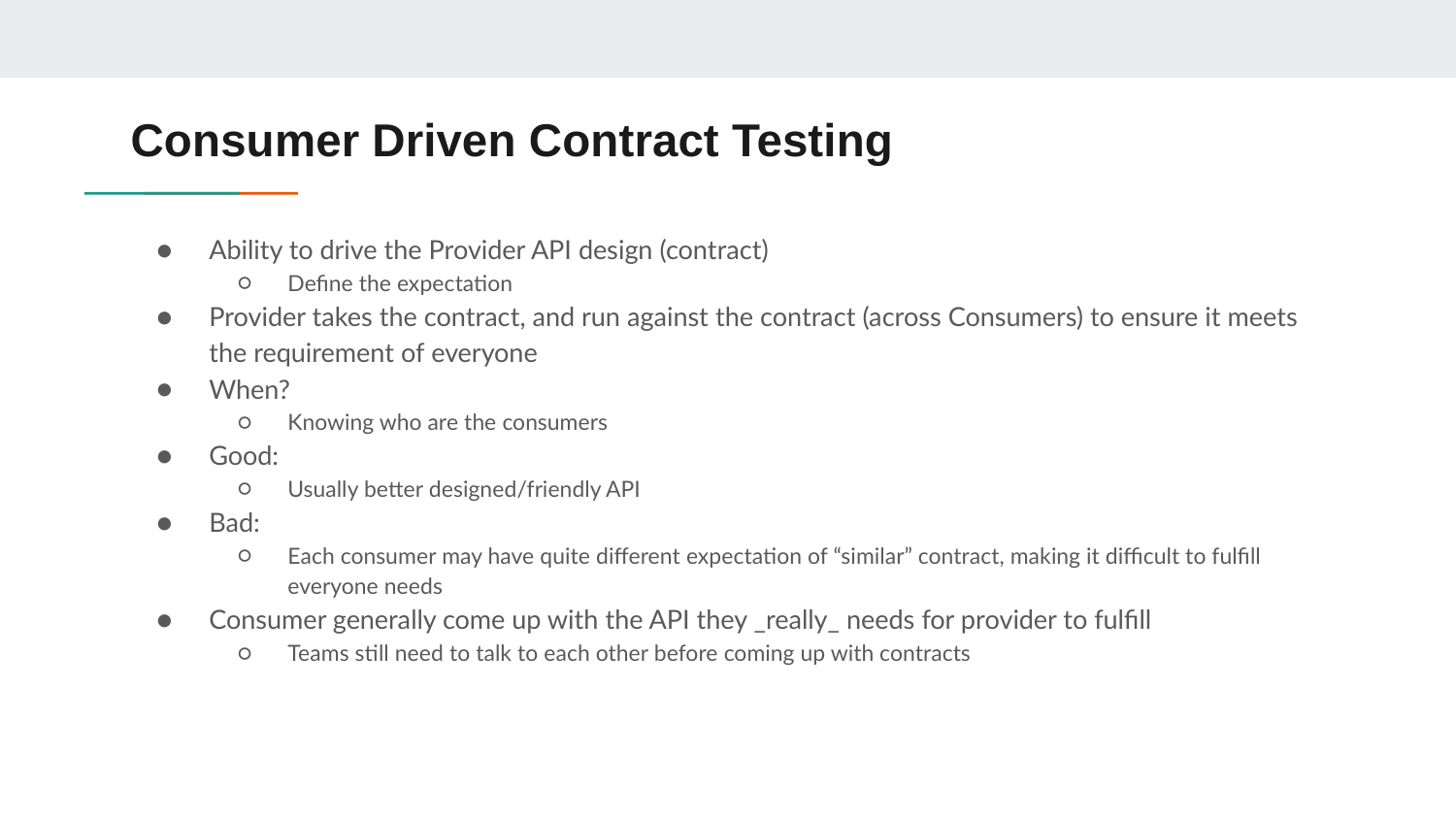

# Consumer Driven Contract Testing
Ability to drive the Provider API design (contract)
Define the expectation
Provider takes the contract, and run against the contract (across Consumers) to ensure it meets the requirement of everyone
When?
Knowing who are the consumers
Good:
Usually better designed/friendly API
Bad:
Each consumer may have quite different expectation of “similar” contract, making it difficult to fulfill everyone needs
Consumer generally come up with the API they _really_ needs for provider to fulfill
Teams still need to talk to each other before coming up with contracts